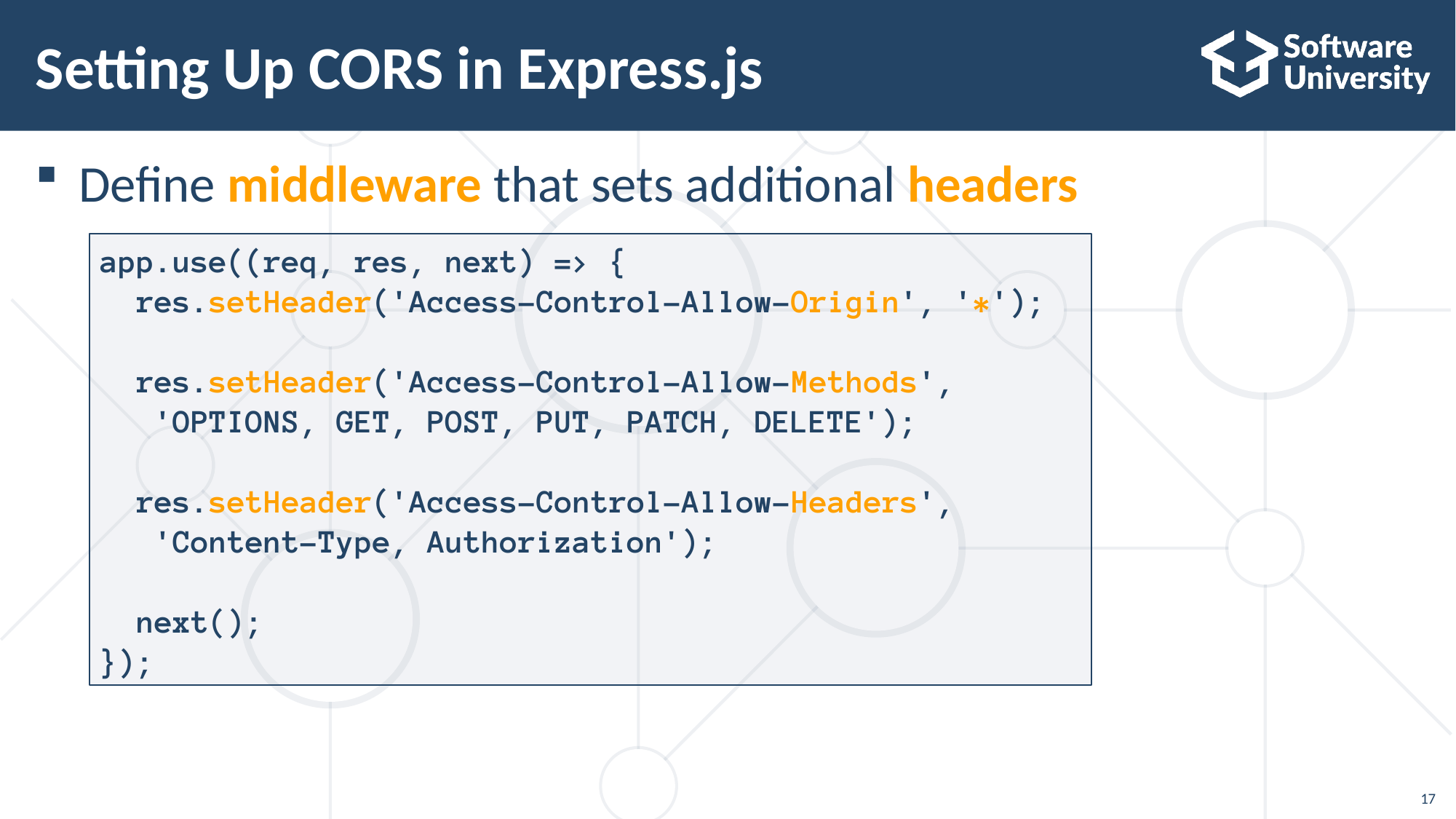

# Setting Up CORS in Express.js
Define middleware that sets additional headers
app.use((req, res, next) => {
  res.setHeader('Access-Control-Allow-Origin', '*');

  res.setHeader('Access-Control-Allow-Methods',
   'OPTIONS, GET, POST, PUT, PATCH, DELETE');

  res.setHeader('Access-Control-Allow-Headers',
   'Content-Type, Authorization');

  next();
});
17